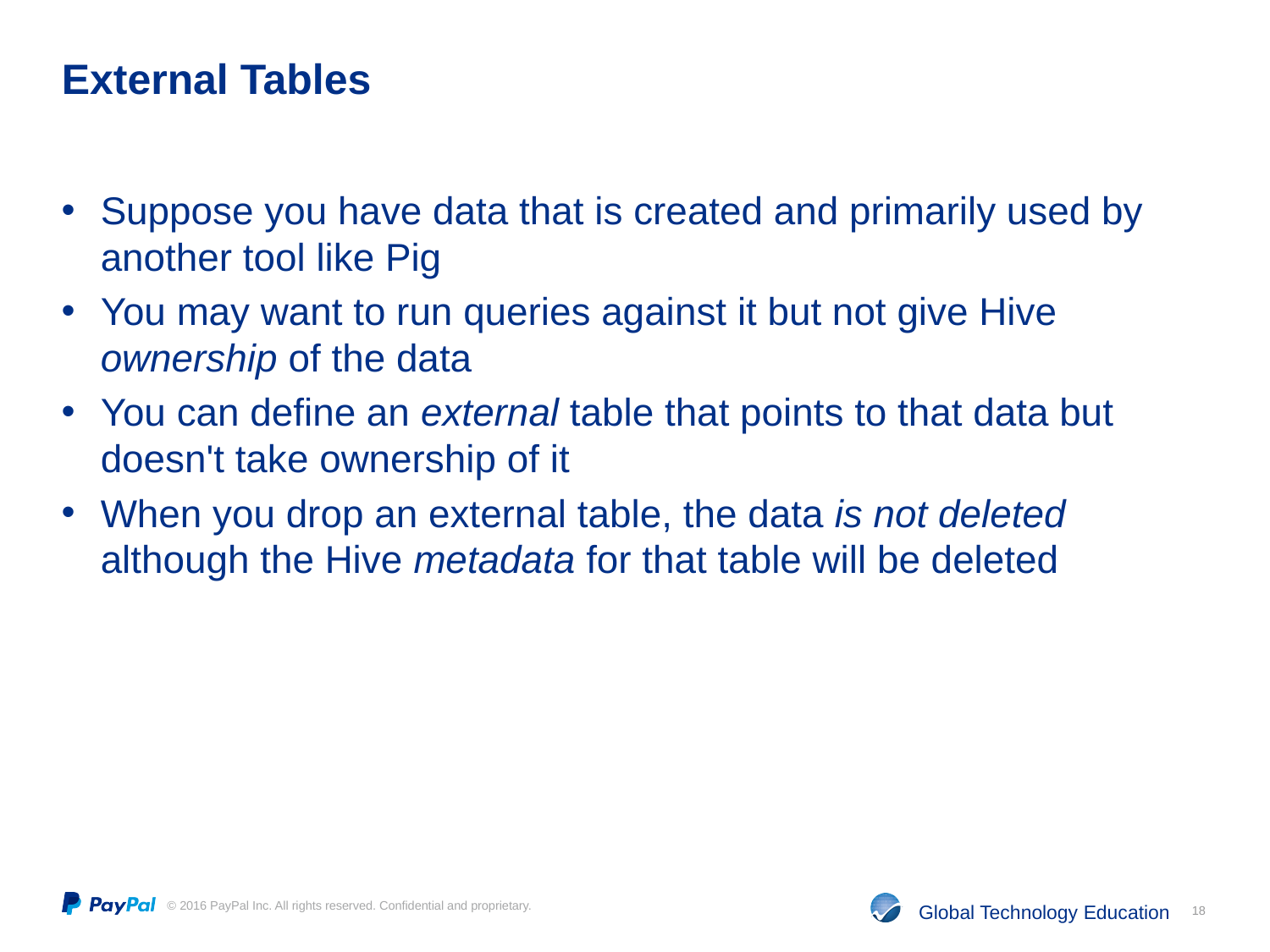

# External Tables
Suppose you have data that is created and primarily used by another tool like Pig
You may want to run queries against it but not give Hive ownership of the data
You can define an external table that points to that data but doesn't take ownership of it
When you drop an external table, the data is not deleted although the Hive metadata for that table will be deleted
18